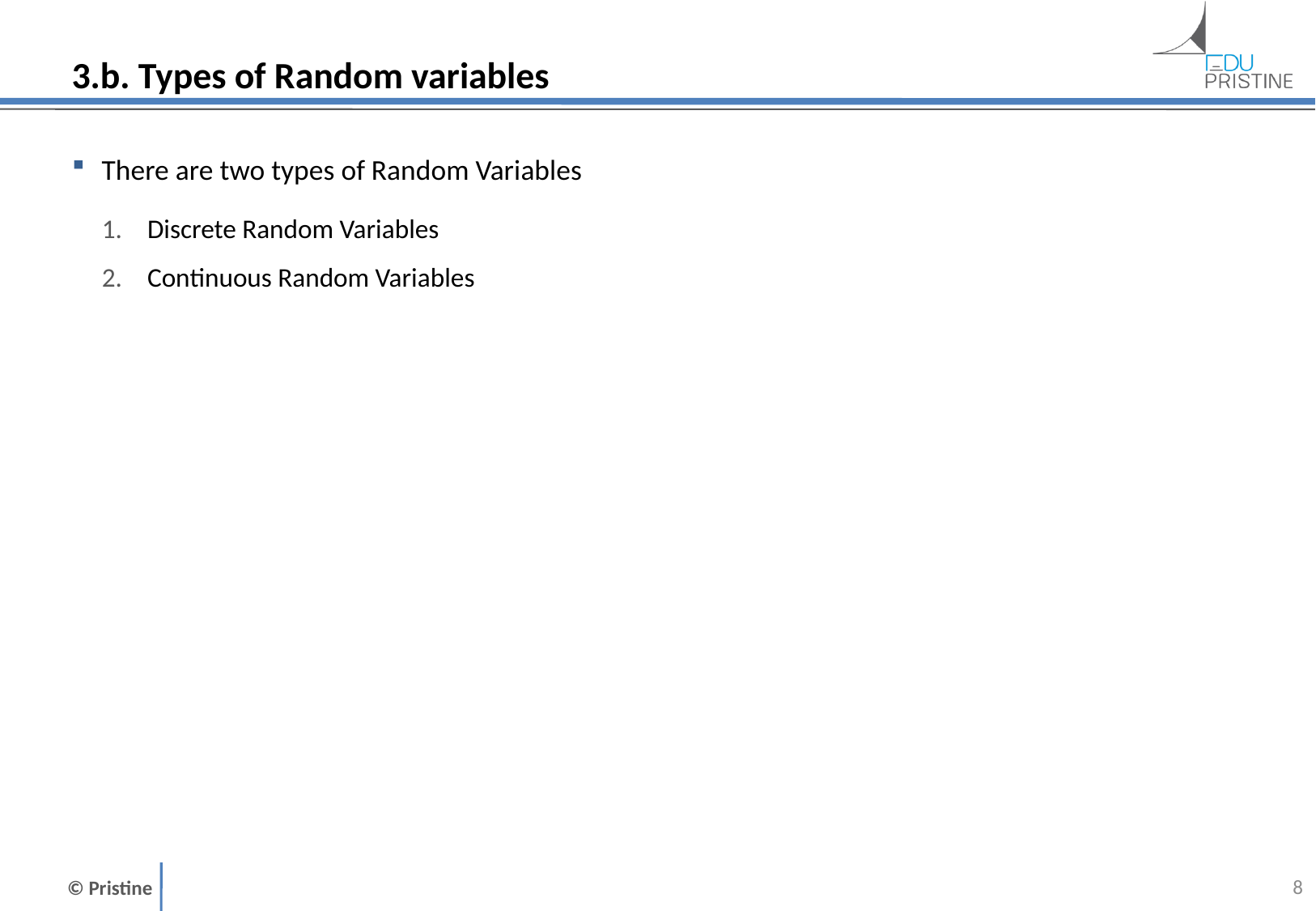

# 3.b. Types of Random variables
There are two types of Random Variables
Discrete Random Variables
Continuous Random Variables

8